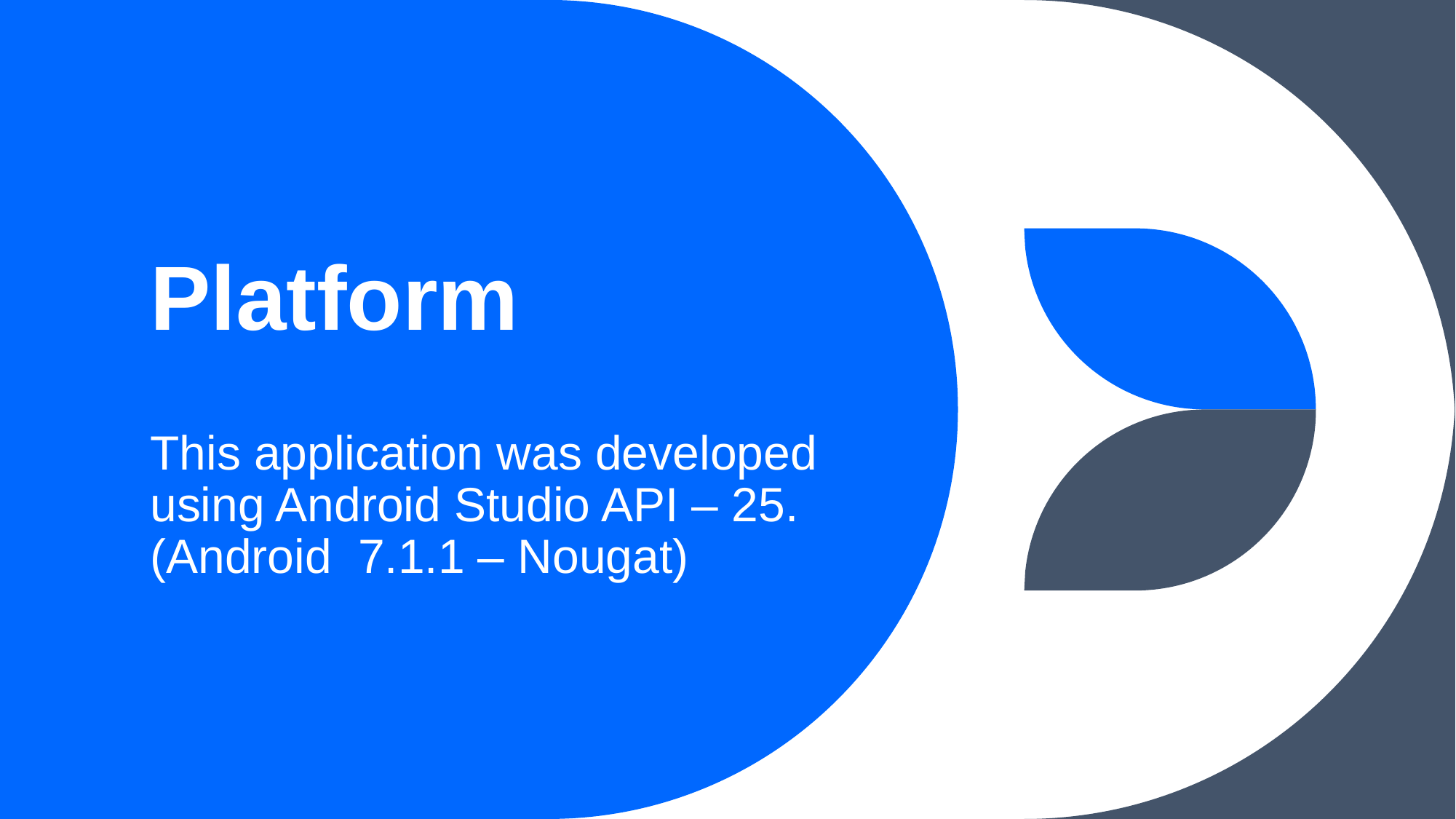

# Platform
This application was developed using Android Studio API – 25. (Android  7.1.1 – Nougat)